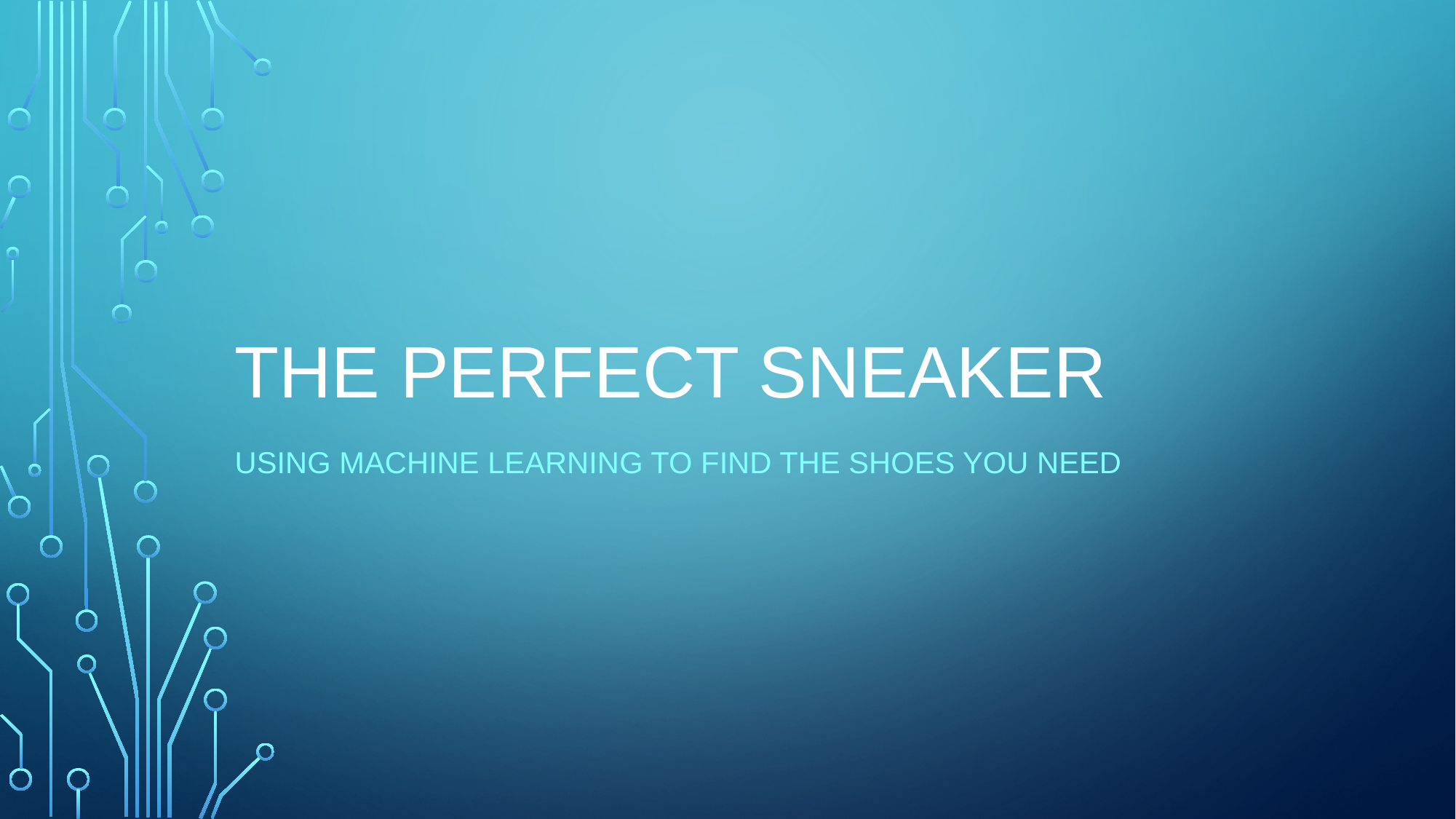

# The perfect Sneaker
Using machine learning to find the shoes you need